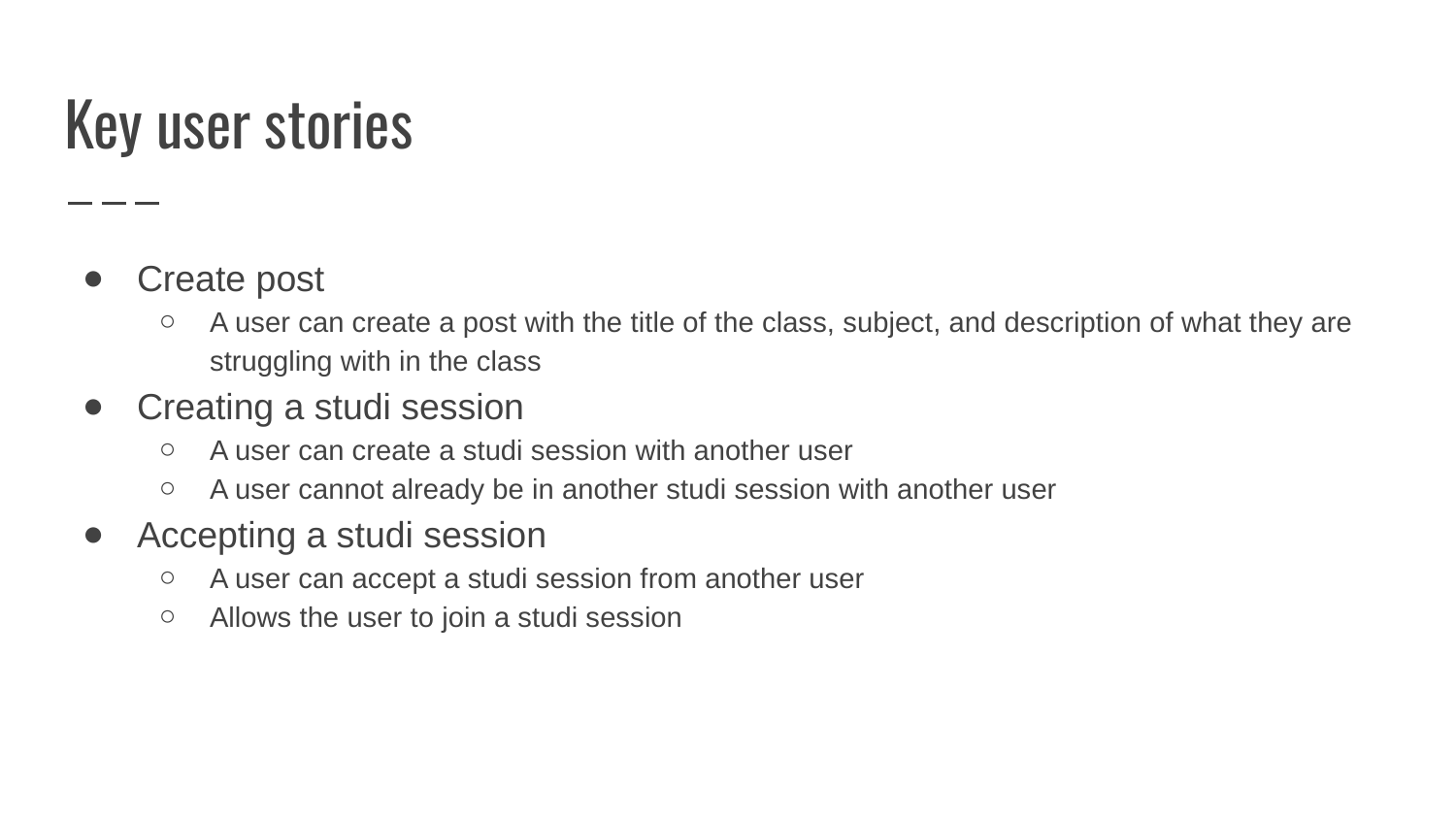

# Key user stories
Create post
A user can create a post with the title of the class, subject, and description of what they are struggling with in the class
Creating a studi session
A user can create a studi session with another user
A user cannot already be in another studi session with another user
Accepting a studi session
A user can accept a studi session from another user
Allows the user to join a studi session